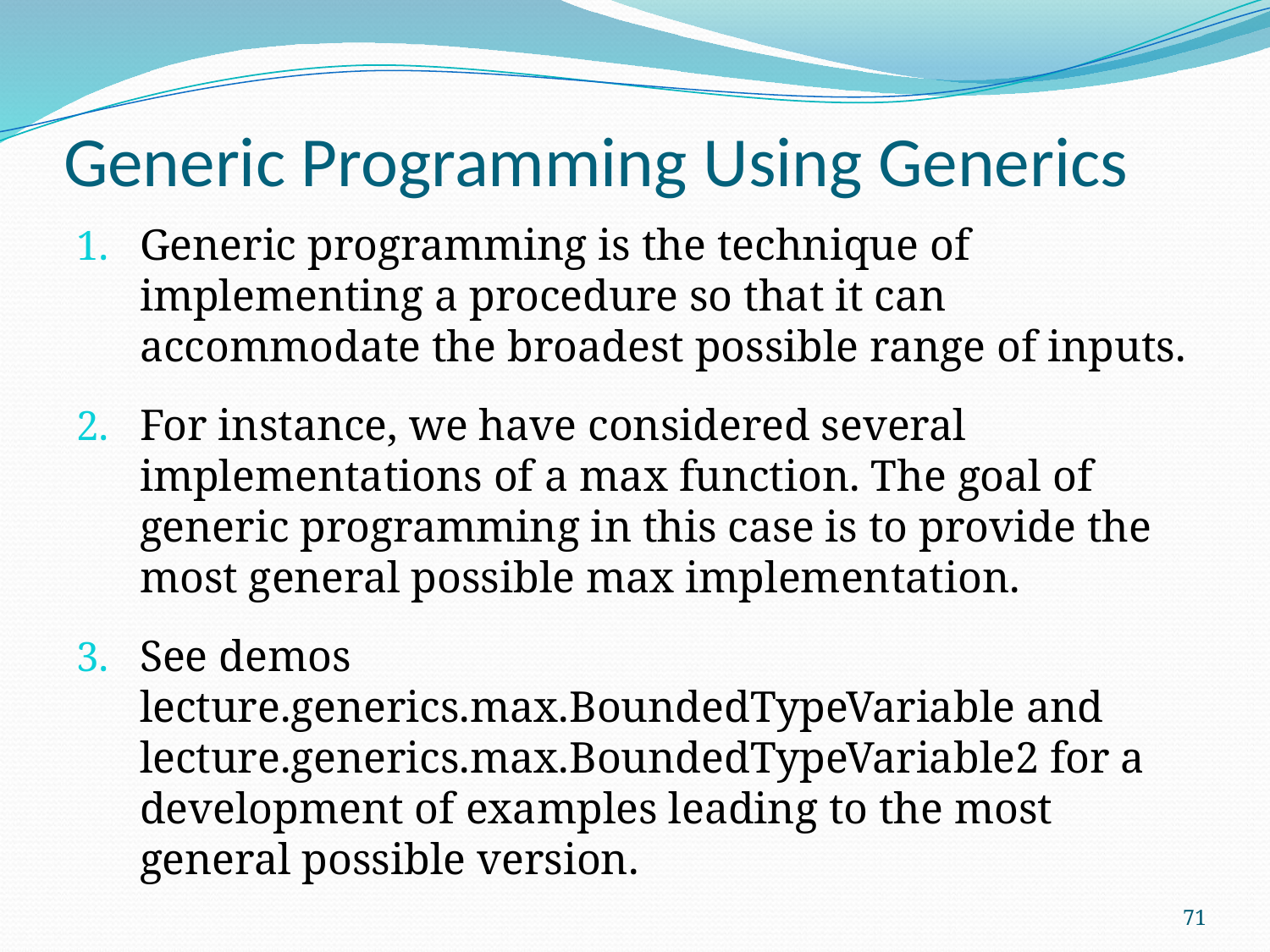

# Generic Programming Using Generics
Generic programming is the technique of implementing a procedure so that it can accommodate the broadest possible range of inputs.

For instance, we have considered several implementations of a max function. The goal of generic programming in this case is to provide the most general possible max implementation.

See demos lecture.generics.max.BoundedTypeVariable and lecture.generics.max.BoundedTypeVariable2 for a development of examples leading to the most general possible version.

71